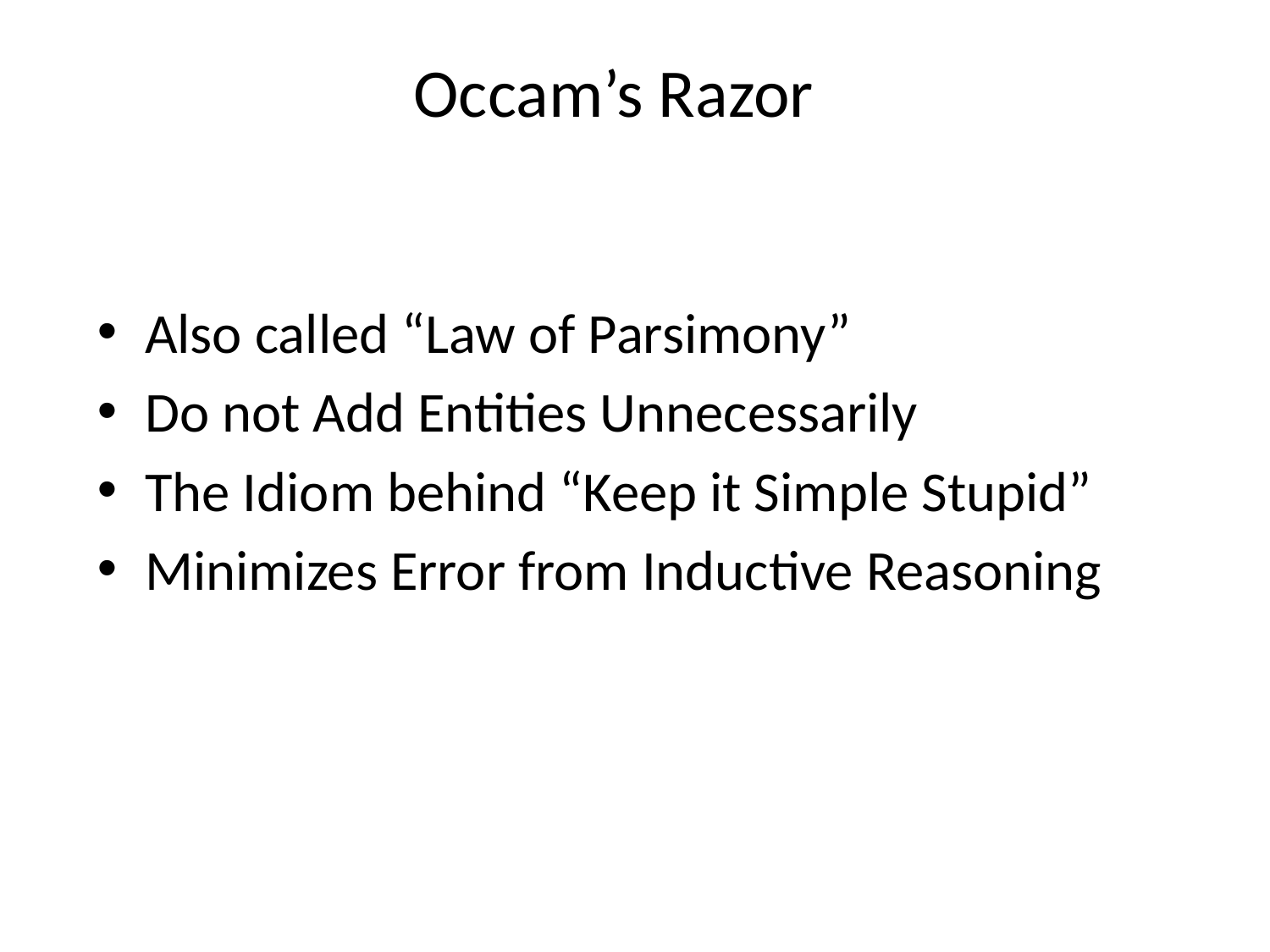

# Occam’s Razor

Also called “Law of Parsimony”
Do not Add Entities Unnecessarily
The Idiom behind “Keep it Simple Stupid”
Minimizes Error from Inductive Reasoning